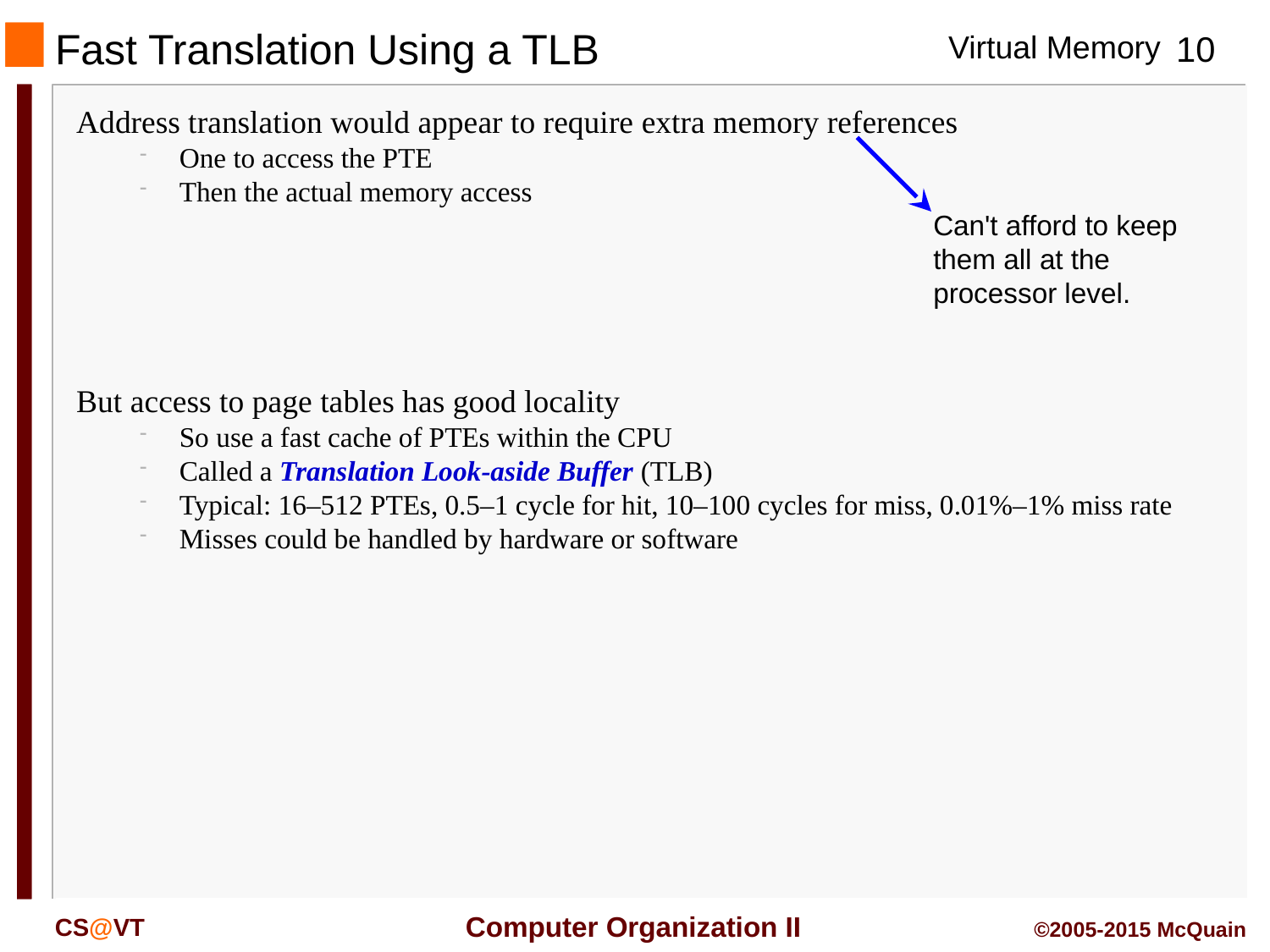

Fast Translation Using a TLB
Address translation would appear to require extra memory references
One to access the PTE
Then the actual memory access

Can't afford to keep them all at the processor level.
But access to page tables has good locality
So use a fast cache of PTEs within the CPU
Called a Translation Look-aside Buffer (TLB)
Typical: 16–512 PTEs, 0.5–1 cycle for hit, 10–100 cycles for miss, 0.01%–1% miss rate
Misses could be handled by hardware or software